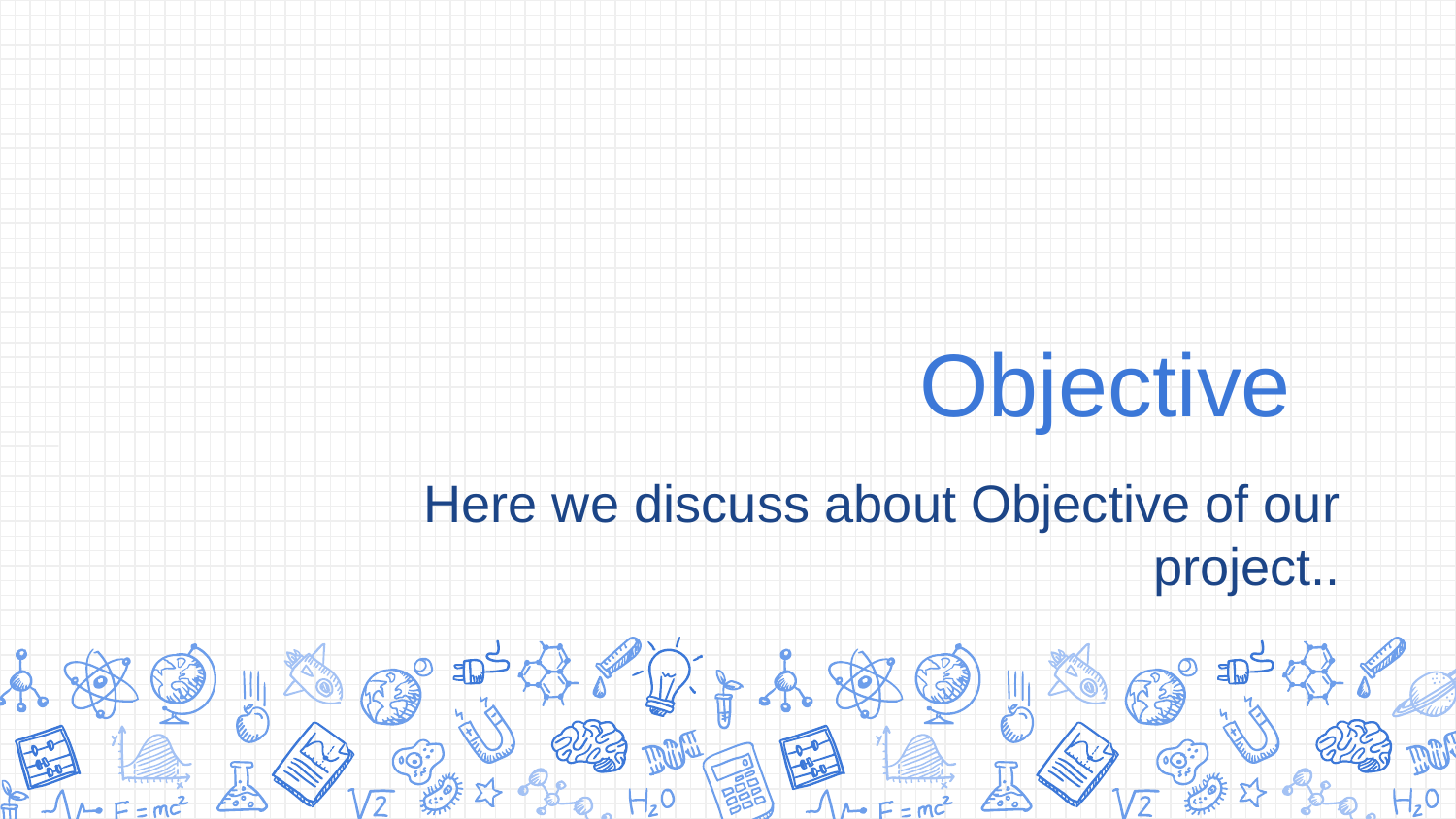

# Objective
Here we discuss about Objective of our project..